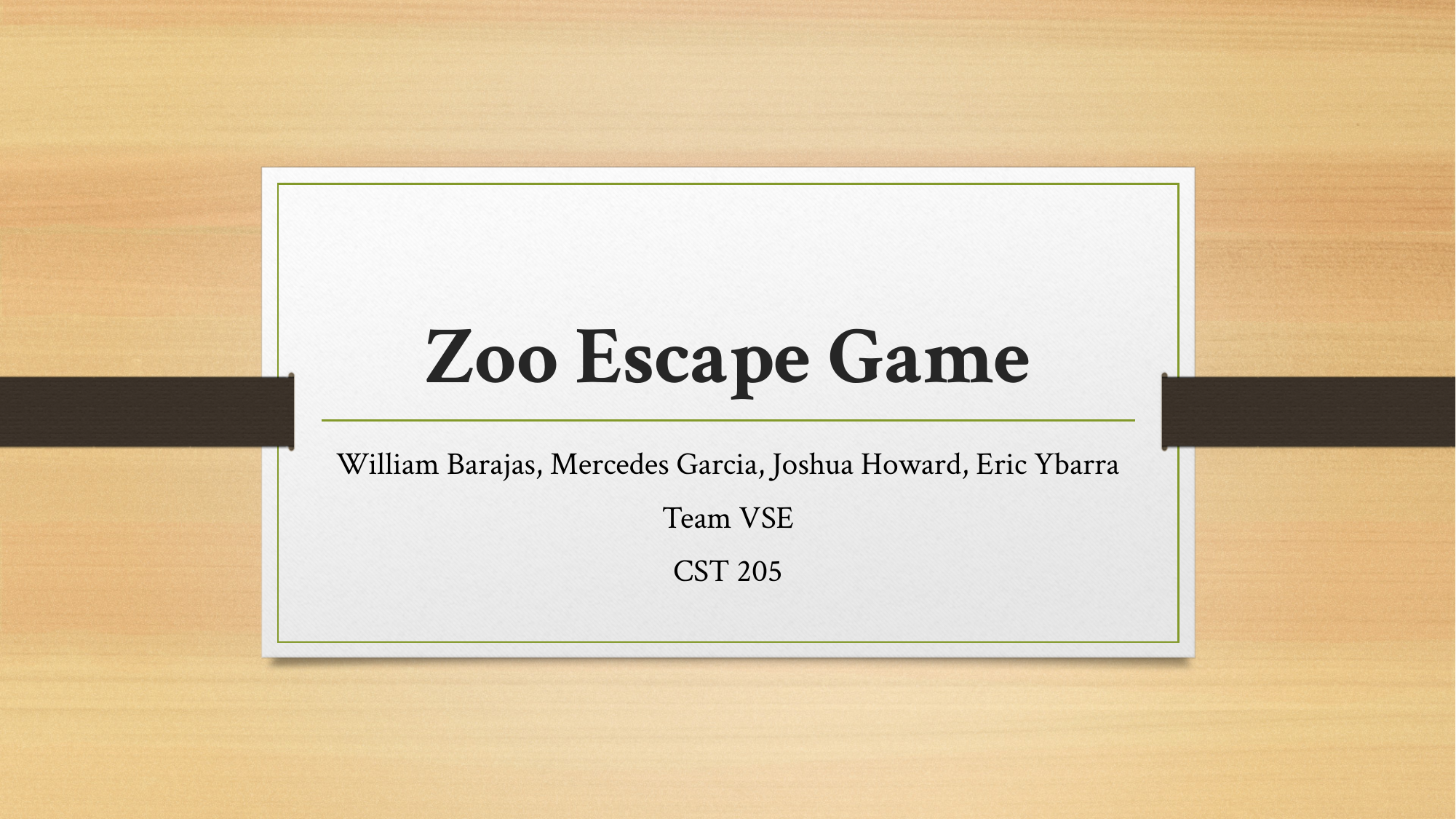

# Zoo Escape Game
William Barajas, Mercedes Garcia, Joshua Howard, Eric Ybarra
Team VSE
CST 205